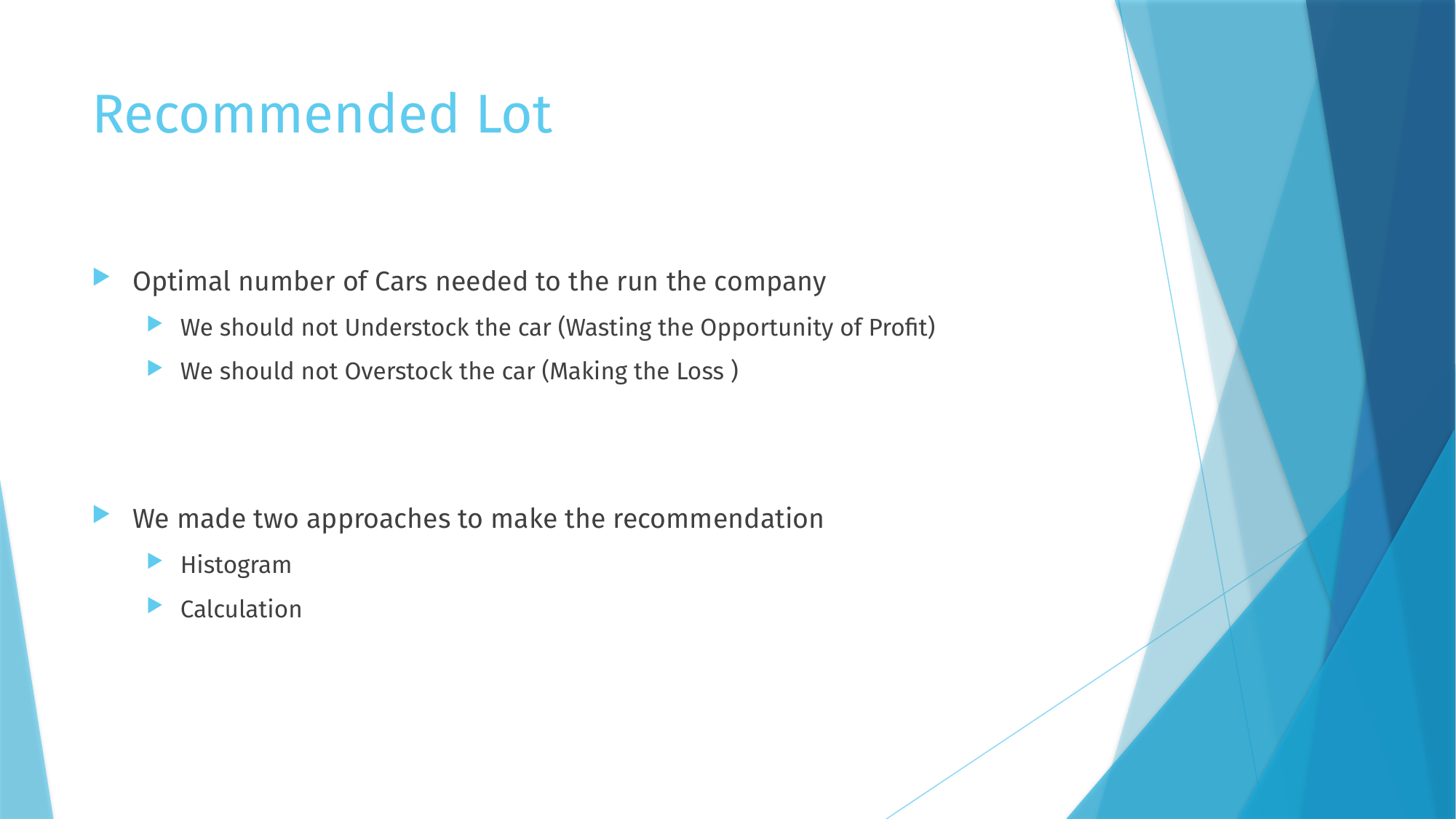

# Recommended Lot
Optimal number of Cars needed to the run the company
We should not Understock the car (Wasting the Opportunity of Profit)
We should not Overstock the car (Making the Loss )

We made two approaches to make the recommendation
Histogram
Calculation